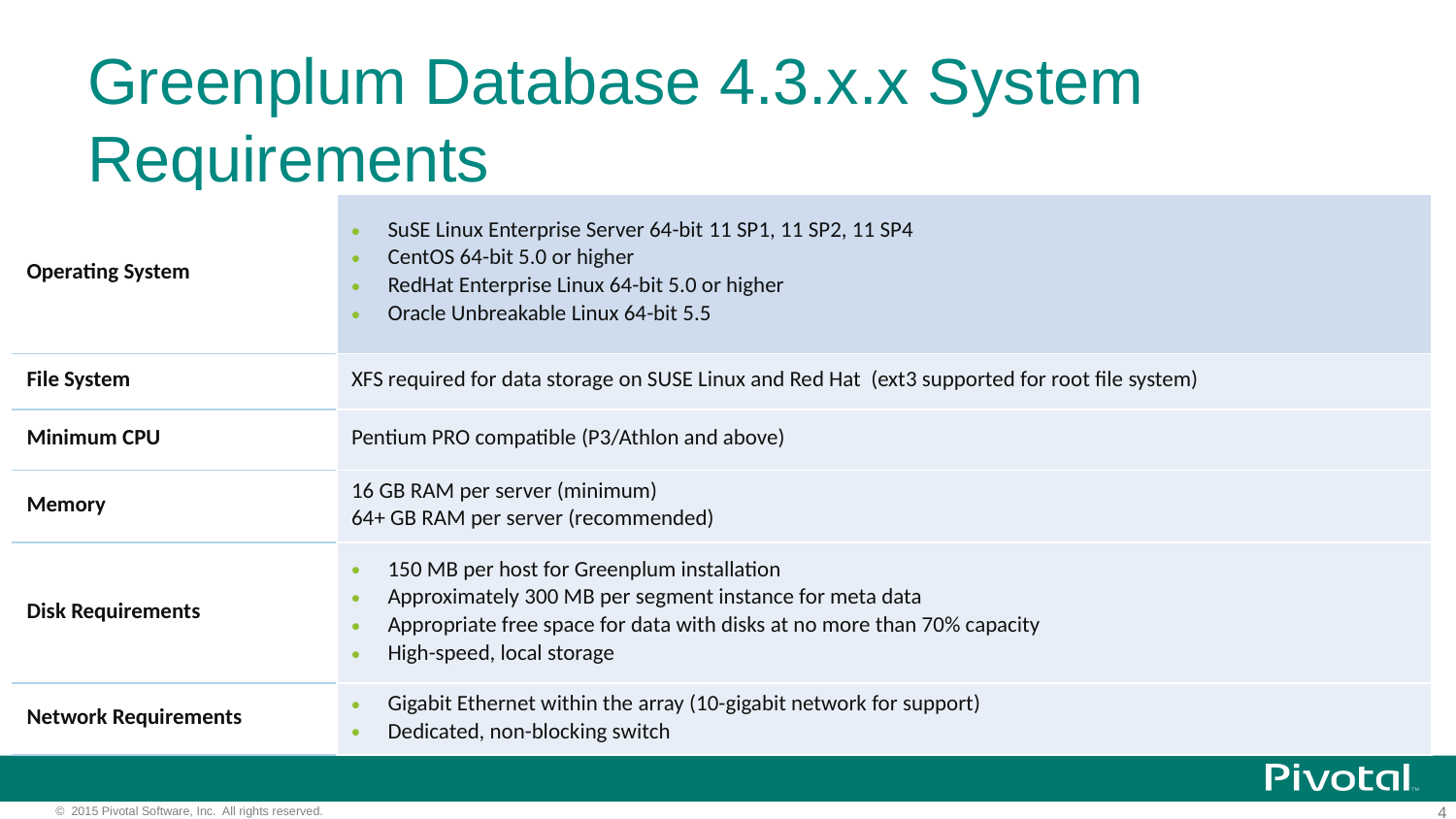

# Greenplum Database 4.3.x.x System Requirements
| Operating System | SuSE Linux Enterprise Server 64-bit 11 SP1, 11 SP2, 11 SP4 CentOS 64-bit 5.0 or higher RedHat Enterprise Linux 64-bit 5.0 or higher Oracle Unbreakable Linux 64-bit 5.5 |
| --- | --- |
| File System | XFS required for data storage on SUSE Linux and Red Hat (ext3 supported for root file system) |
| Minimum CPU | Pentium PRO compatible (P3/Athlon and above) |
| Memory | 16 GB RAM per server (minimum) 64+ GB RAM per server (recommended) |
| Disk Requirements | 150 MB per host for Greenplum installation Approximately 300 MB per segment instance for meta data Appropriate free space for data with disks at no more than 70% capacity High-speed, local storage |
| Network Requirements | Gigabit Ethernet within the array (10-gigabit network for support) Dedicated, non-blocking switch |